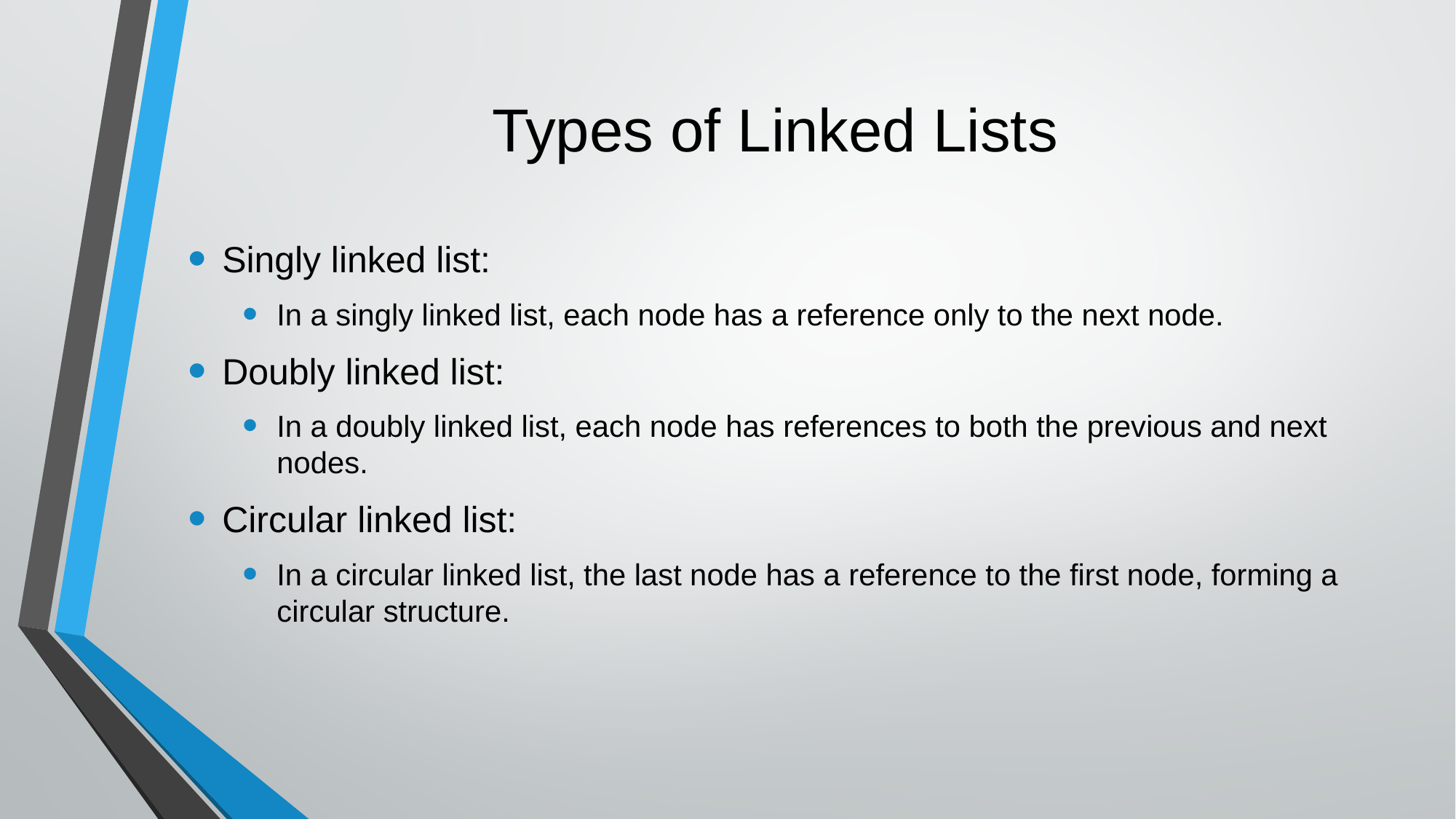

# Types of Linked Lists
Singly linked list:
In a singly linked list, each node has a reference only to the next node.
Doubly linked list:
In a doubly linked list, each node has references to both the previous and next nodes.
Circular linked list:
In a circular linked list, the last node has a reference to the first node, forming a circular structure.